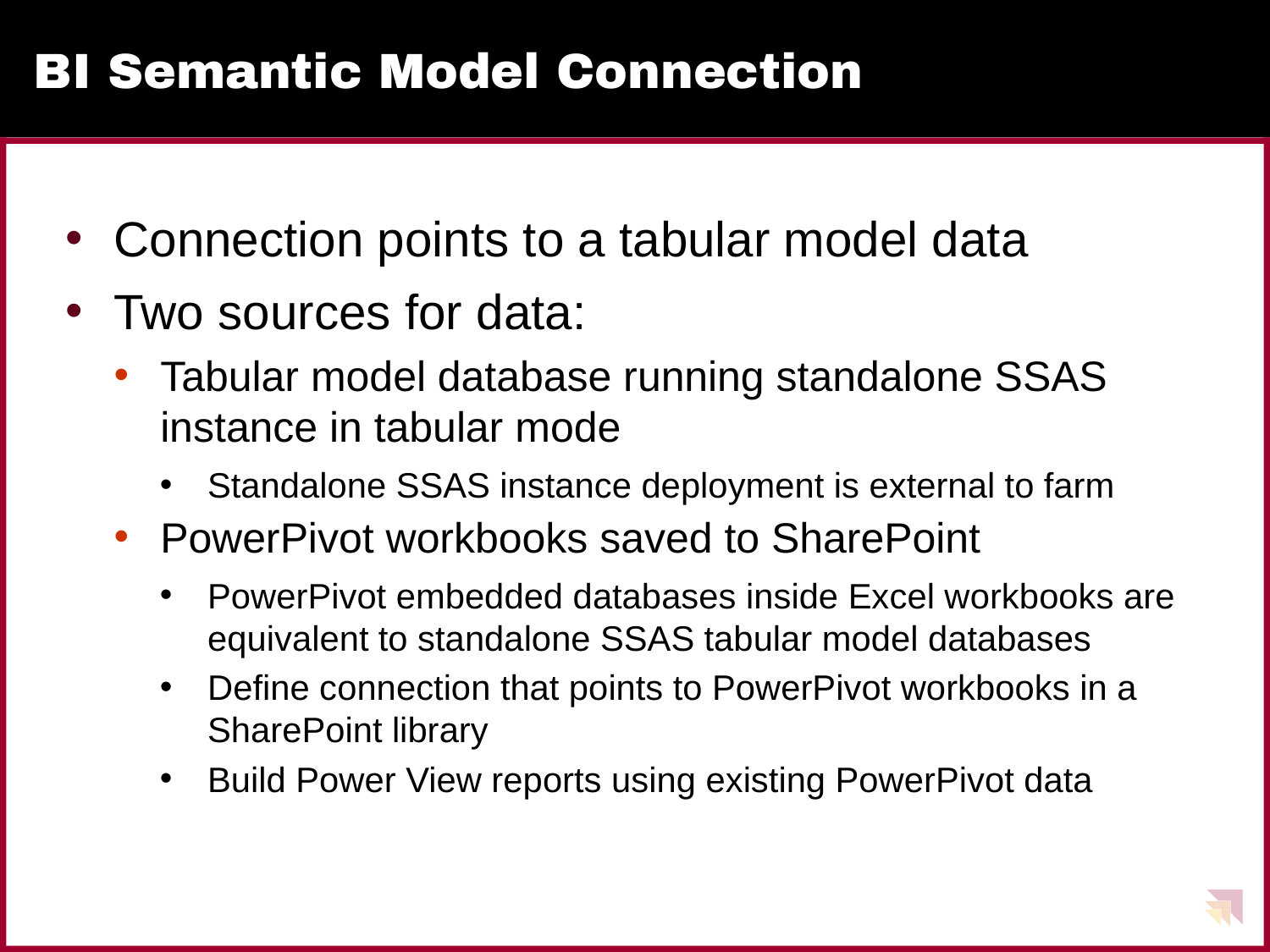

# BI Semantic Model Connection
Connection points to a tabular model data
Two sources for data:
Tabular model database running standalone SSAS instance in tabular mode
Standalone SSAS instance deployment is external to farm
PowerPivot workbooks saved to SharePoint
PowerPivot embedded databases inside Excel workbooks are equivalent to standalone SSAS tabular model databases
Define connection that points to PowerPivot workbooks in a SharePoint library
Build Power View reports using existing PowerPivot data